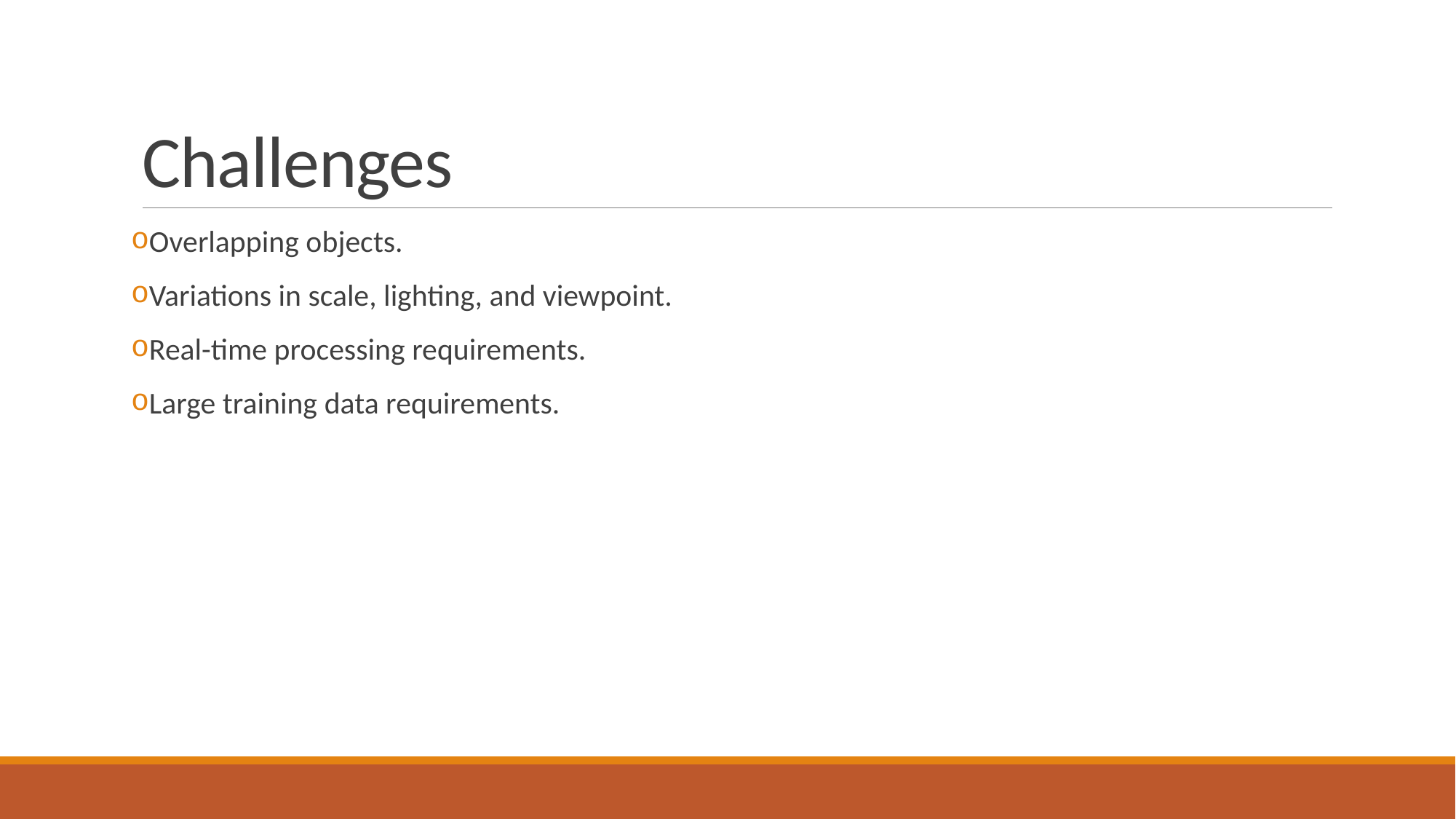

# Challenges
Overlapping objects.
Variations in scale, lighting, and viewpoint.
Real-time processing requirements.
Large training data requirements.